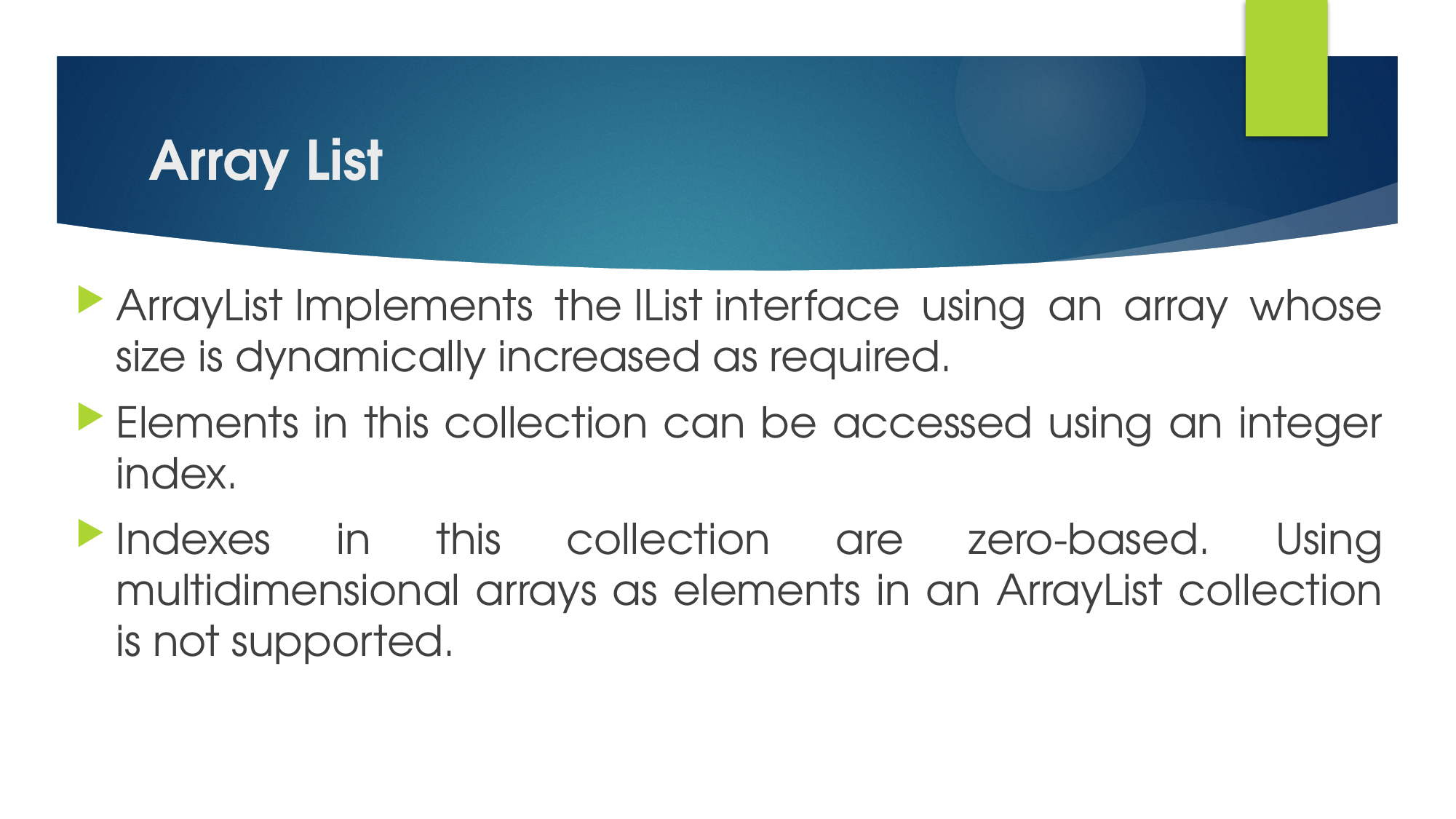

# Array List
ArrayList Implements the IList interface using an array whose size is dynamically increased as required.
Elements in this collection can be accessed using an integer index.
Indexes in this collection are zero-based. Using multidimensional arrays as elements in an ArrayList collection is not supported.